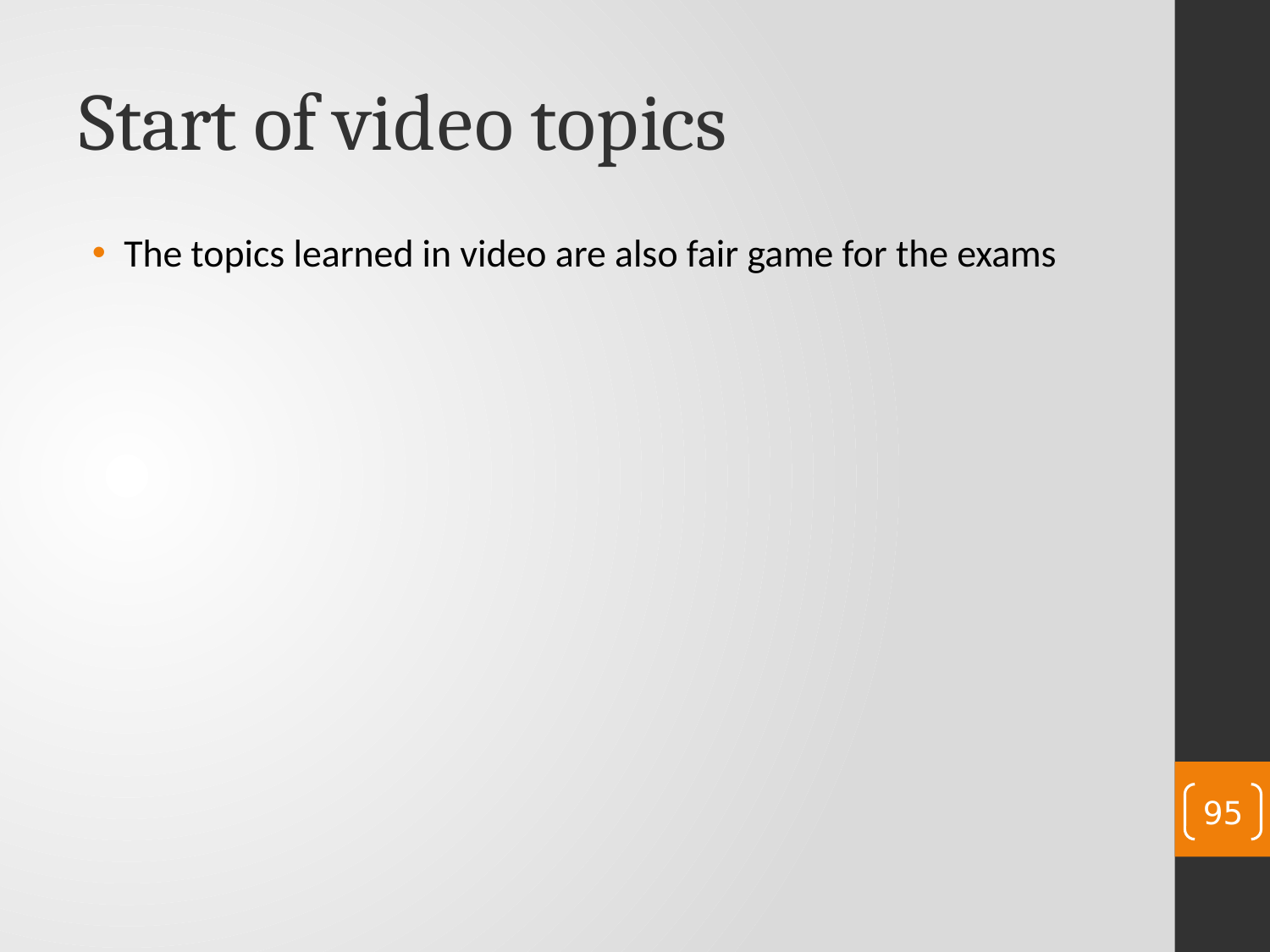

# Start of video topics
The topics learned in video are also fair game for the exams
95